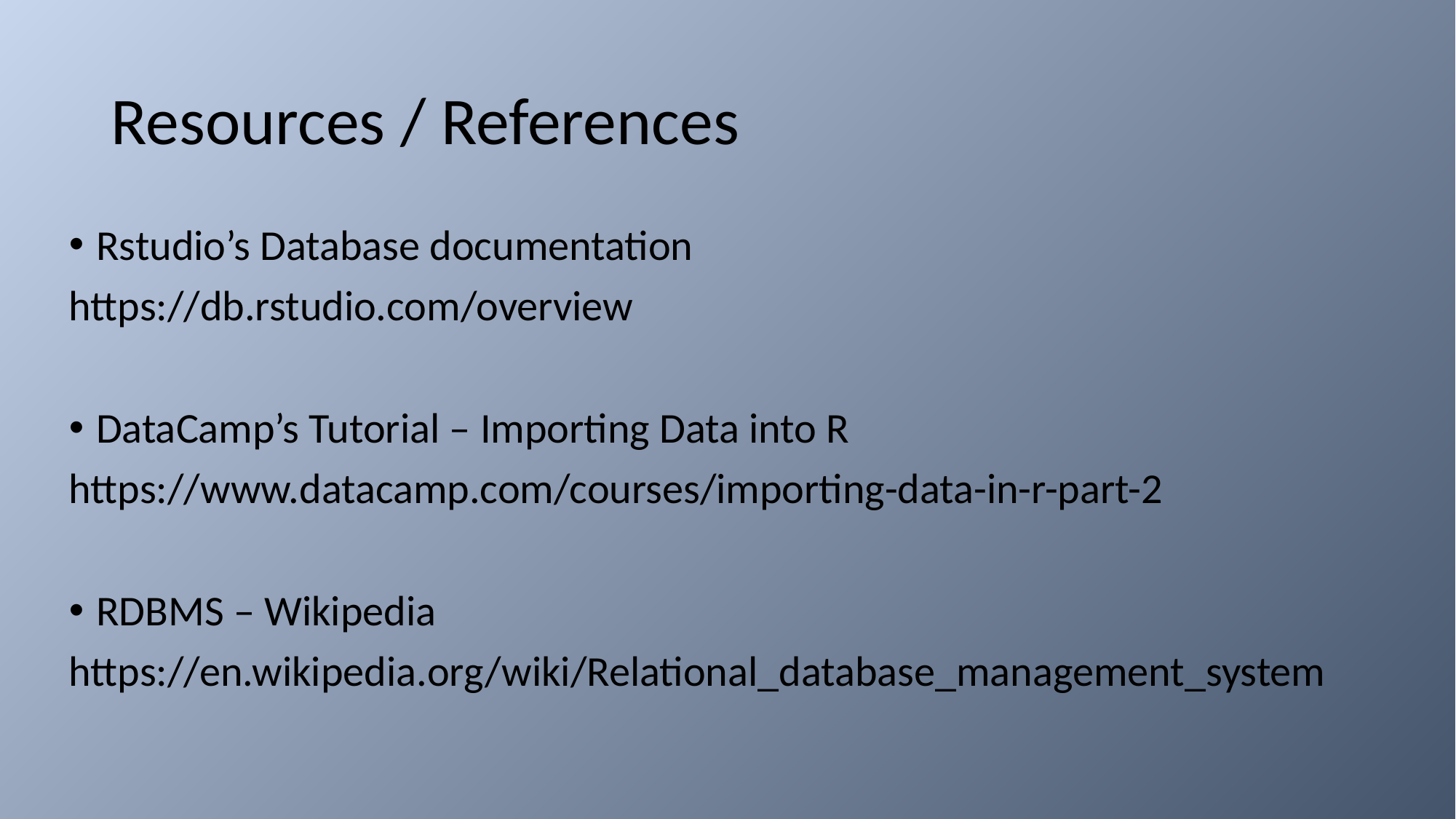

# Resources / References
Rstudio’s Database documentation
https://db.rstudio.com/overview

DataCamp’s Tutorial – Importing Data into R
https://www.datacamp.com/courses/importing-data-in-r-part-2

RDBMS – Wikipedia
https://en.wikipedia.org/wiki/Relational_database_management_system